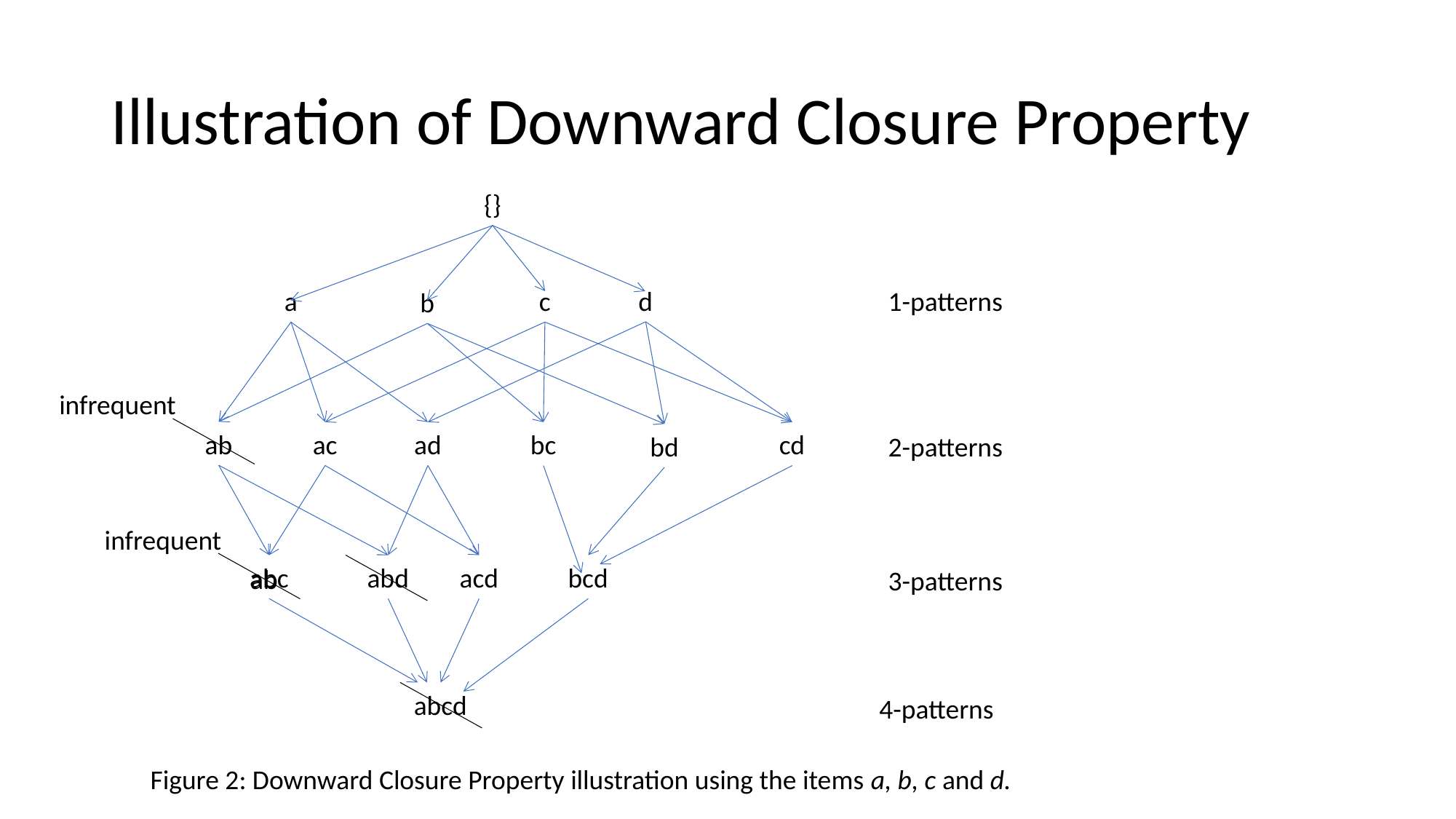

# Illustration of Downward Closure Property
{}

d
1-patterns
a
c
b
infrequent
ab
ac
ad
bc
cd
2-patterns
bd
infrequent
abc
abd
acd
bcd
ab
3-patterns
abcd
4-patterns
Figure 2: Downward Closure Property illustration using the items a, b, c and d.